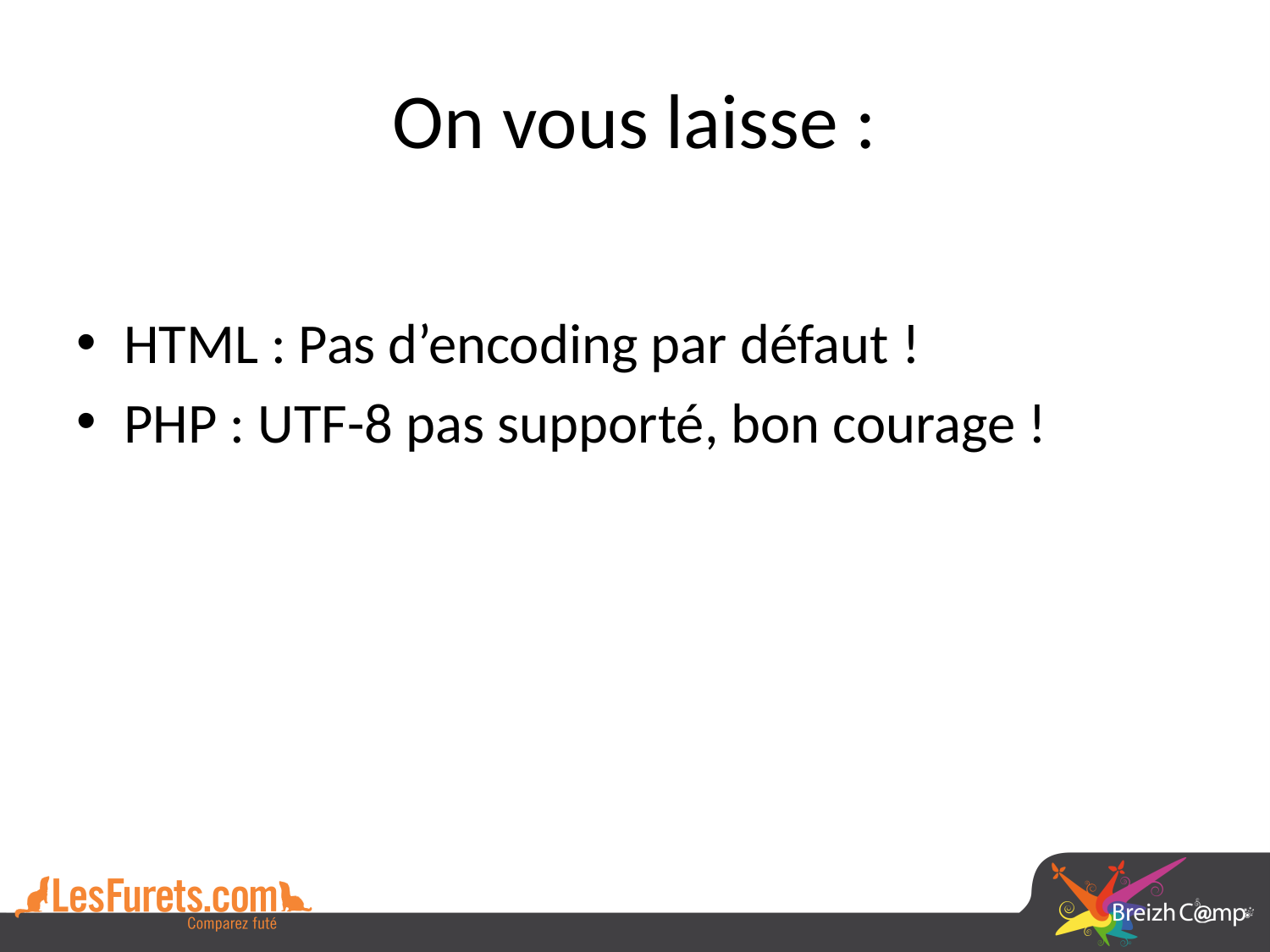

# On vous laisse :

HTML : Pas d’encoding par défaut !
PHP : UTF-8 pas supporté, bon courage !